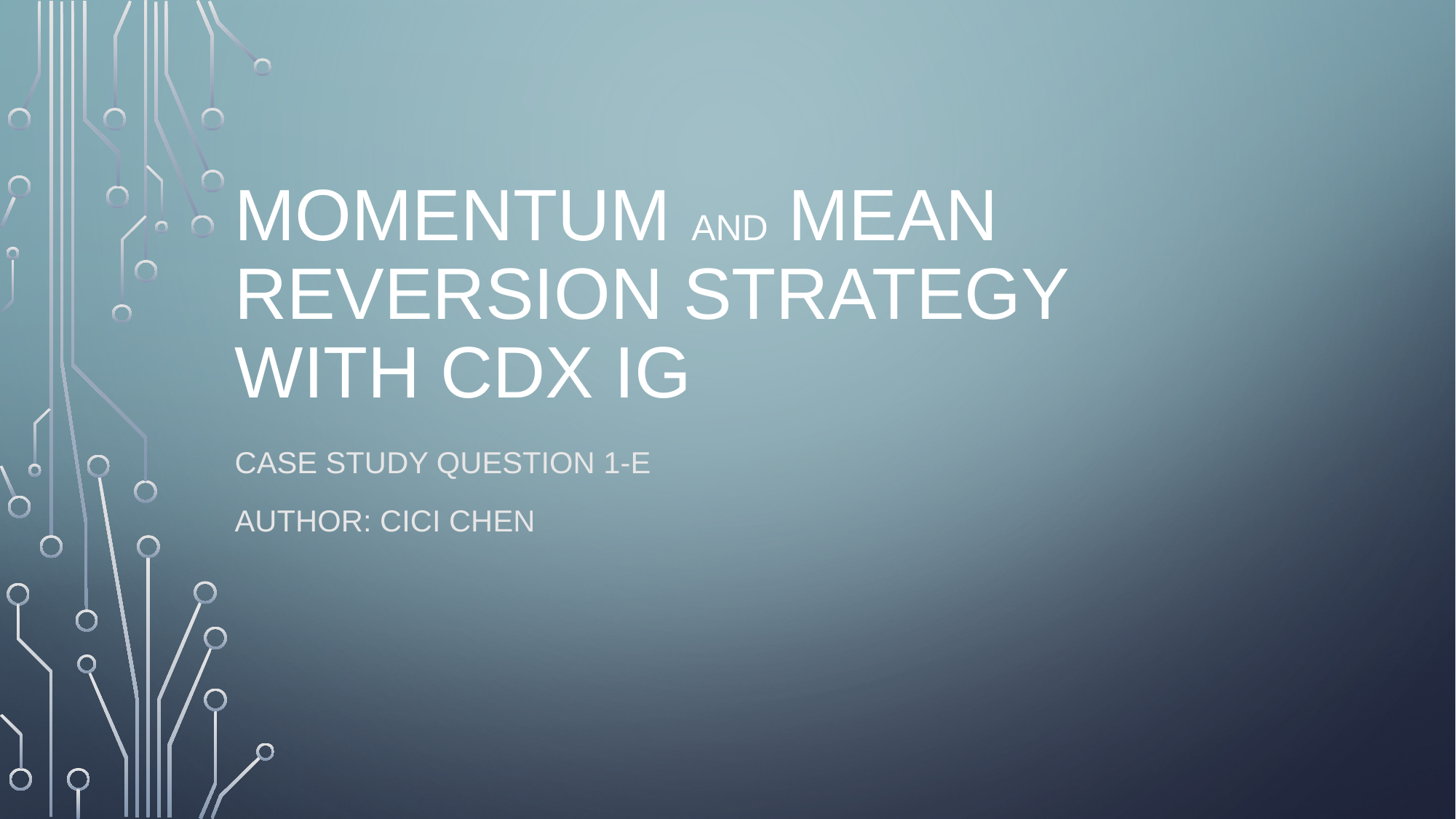

# Momentum and Mean reversion strategy with CDX IG
CASE Study question 1-e
Author: cici chen